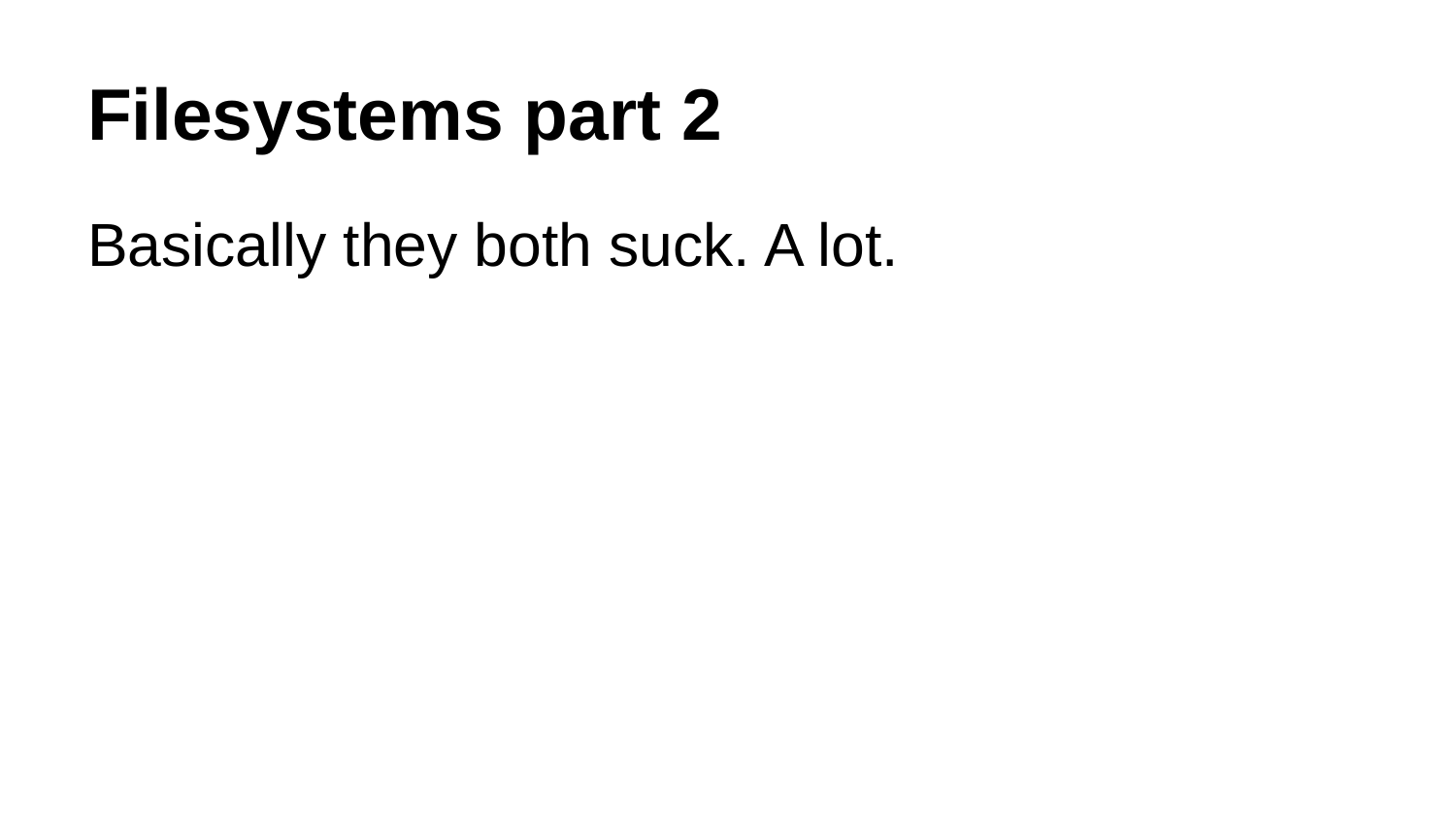

# Filesystems part 2
Basically they both suck. A lot.